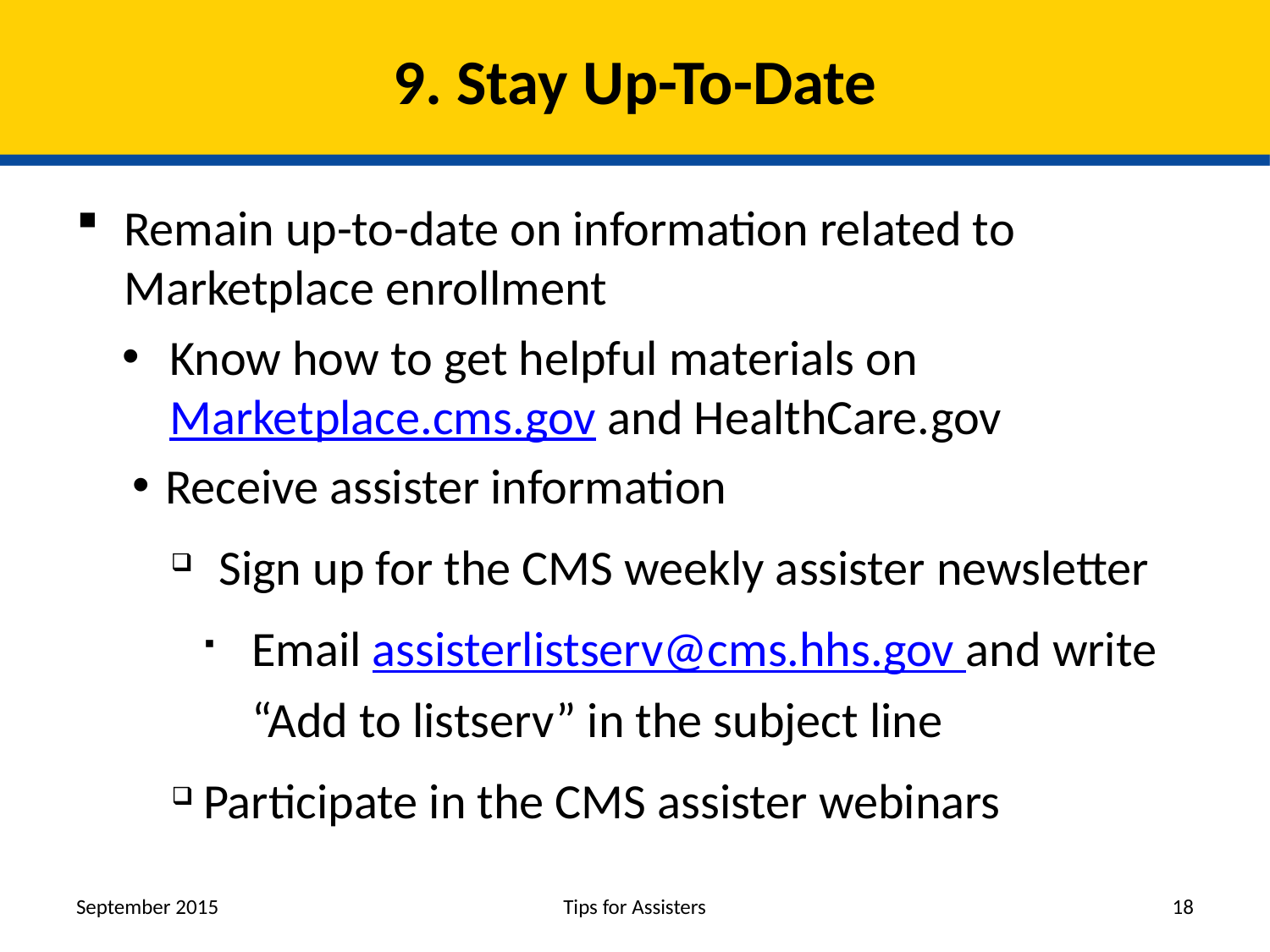

# 9. Stay Up-To-Date
Remain up-to-date on information related to Marketplace enrollment
Know how to get helpful materials on Marketplace.cms.gov and HealthCare.gov
Receive assister information
Sign up for the CMS weekly assister newsletter
Email assisterlistserv@cms.hhs.gov and write “Add to listserv” in the subject line
Participate in the CMS assister webinars
September 2015
Tips for Assisters
18